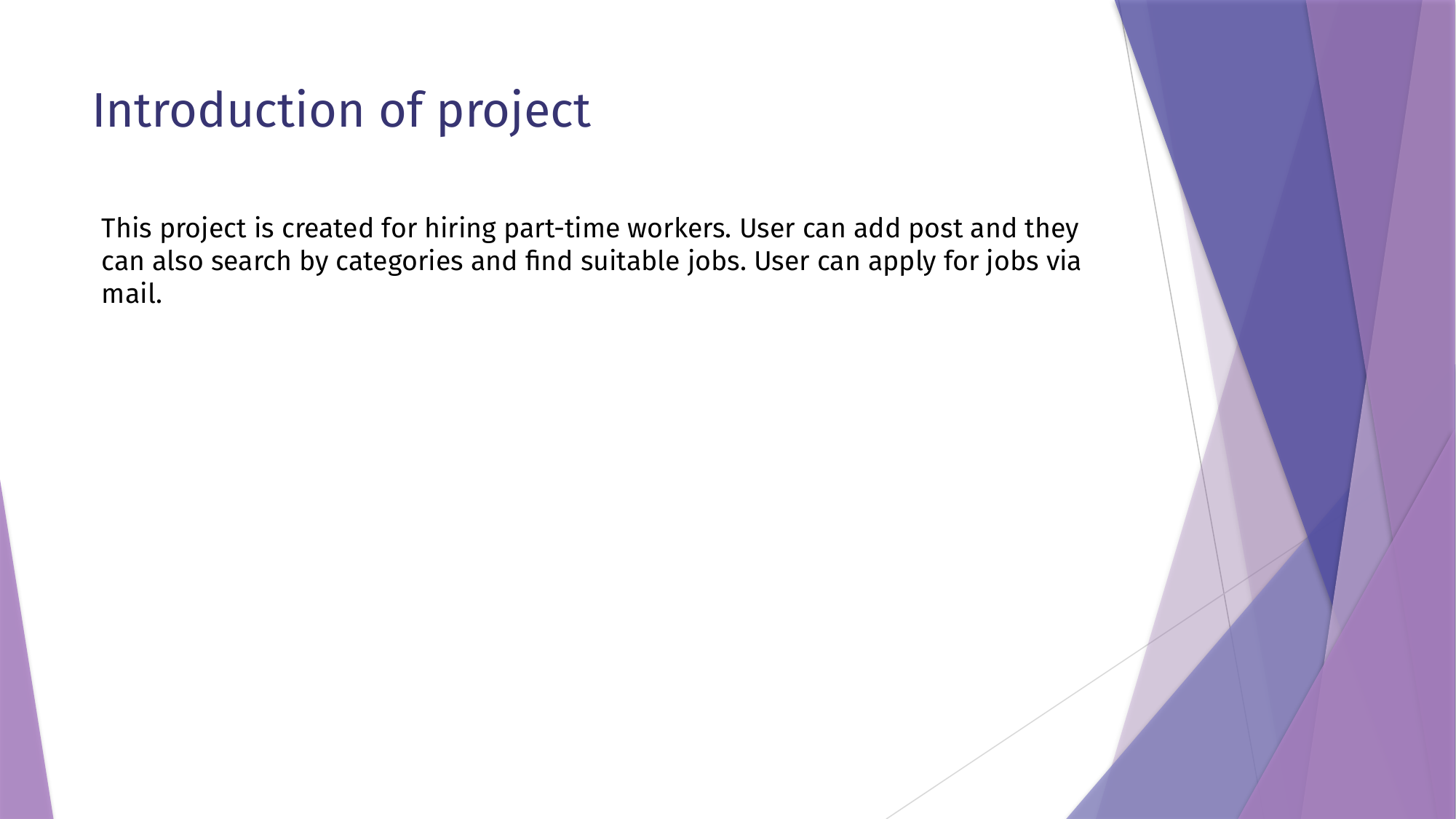

# Introduction of project
This project is created for hiring part-time workers. User can add post and they can also search by categories and find suitable jobs. User can apply for jobs via mail.